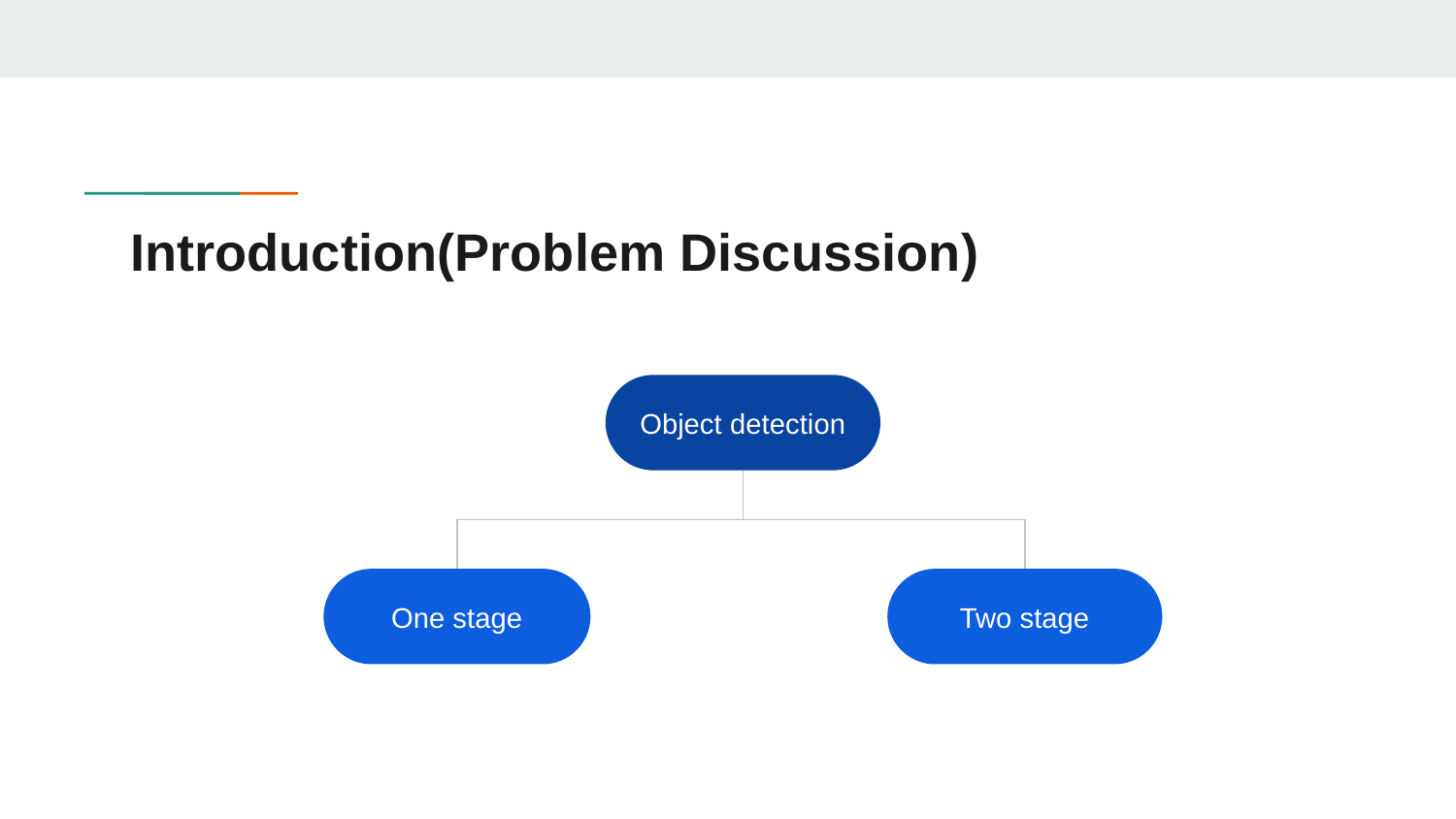

# Introduction(Problem Discussion)
Object detection
One stage
Two stage